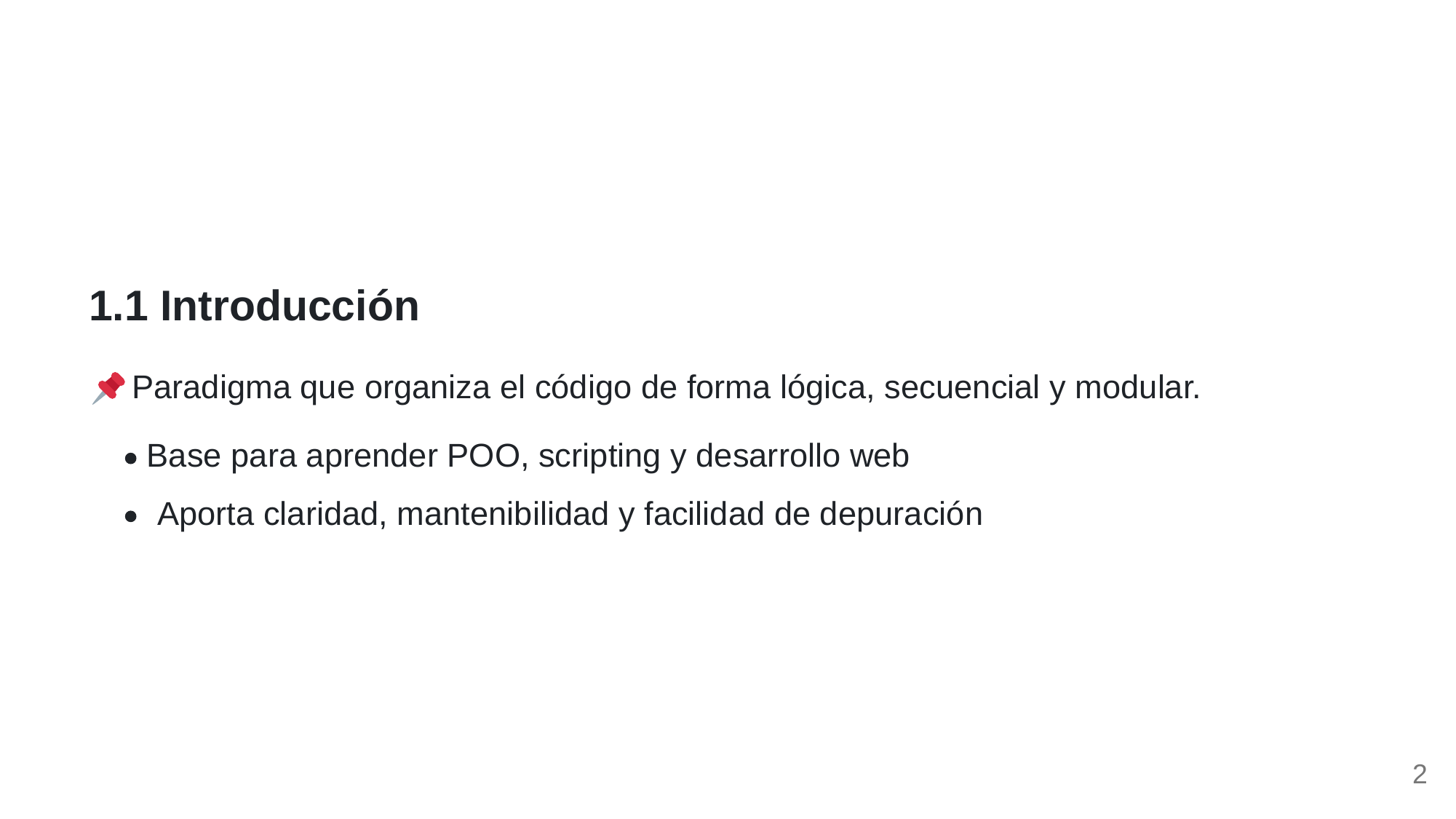

1.1 Introducción
 Paradigma que organiza el código de forma lógica, secuencial y modular.

Base para aprender POO, scripting y desarrollo web

Aporta claridad, mantenibilidad y facilidad de depuración

2